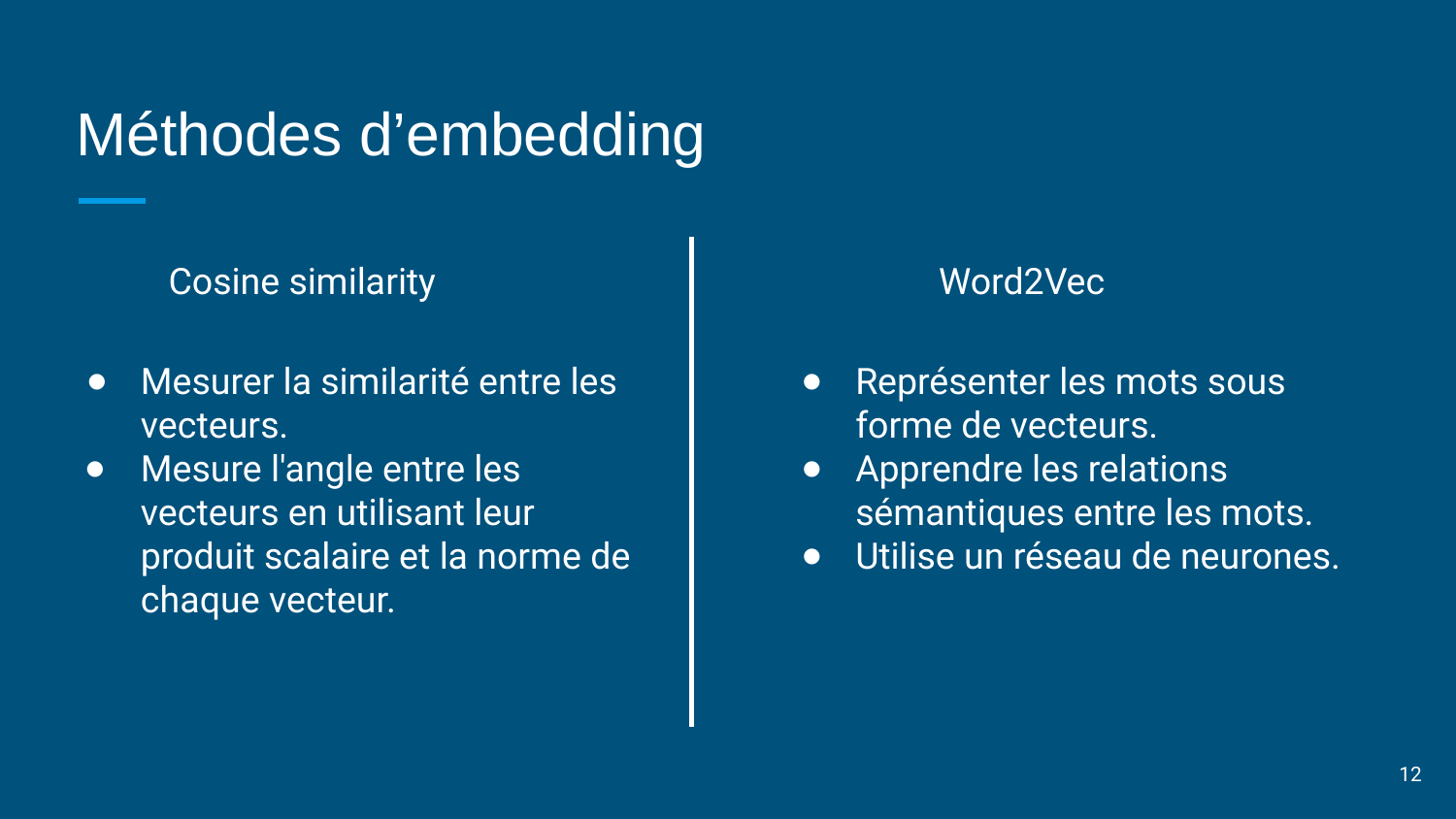

# Méthodes d’embedding
Cosine similarity
Word2Vec
Mesurer la similarité entre les vecteurs.
Mesure l'angle entre les vecteurs en utilisant leur produit scalaire et la norme de chaque vecteur.
Représenter les mots sous forme de vecteurs.
Apprendre les relations sémantiques entre les mots.
Utilise un réseau de neurones.
12